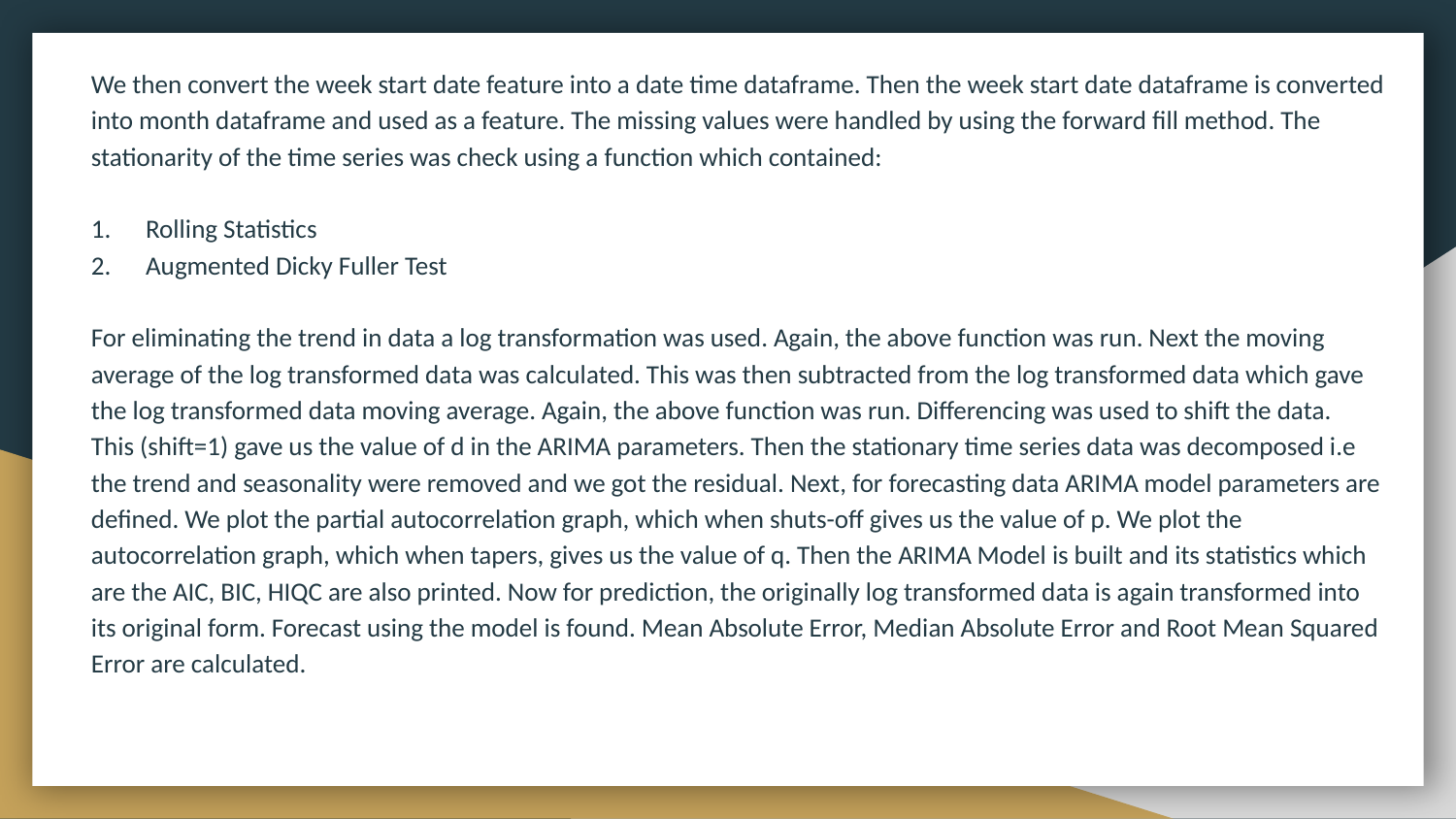

We then convert the week start date feature into a date time dataframe. Then the week start date dataframe is converted into month dataframe and used as a feature. The missing values were handled by using the forward fill method. The stationarity of the time series was check using a function which contained:

Rolling Statistics
Augmented Dicky Fuller Test

For eliminating the trend in data a log transformation was used. Again, the above function was run. Next the moving average of the log transformed data was calculated. This was then subtracted from the log transformed data which gave the log transformed data moving average. Again, the above function was run. Differencing was used to shift the data.
This (shift=1) gave us the value of d in the ARIMA parameters. Then the stationary time series data was decomposed i.e the trend and seasonality were removed and we got the residual. Next, for forecasting data ARIMA model parameters are defined. We plot the partial autocorrelation graph, which when shuts-off gives us the value of p. We plot the autocorrelation graph, which when tapers, gives us the value of q. Then the ARIMA Model is built and its statistics which are the AIC, BIC, HIQC are also printed. Now for prediction, the originally log transformed data is again transformed into its original form. Forecast using the model is found. Mean Absolute Error, Median Absolute Error and Root Mean Squared Error are calculated.